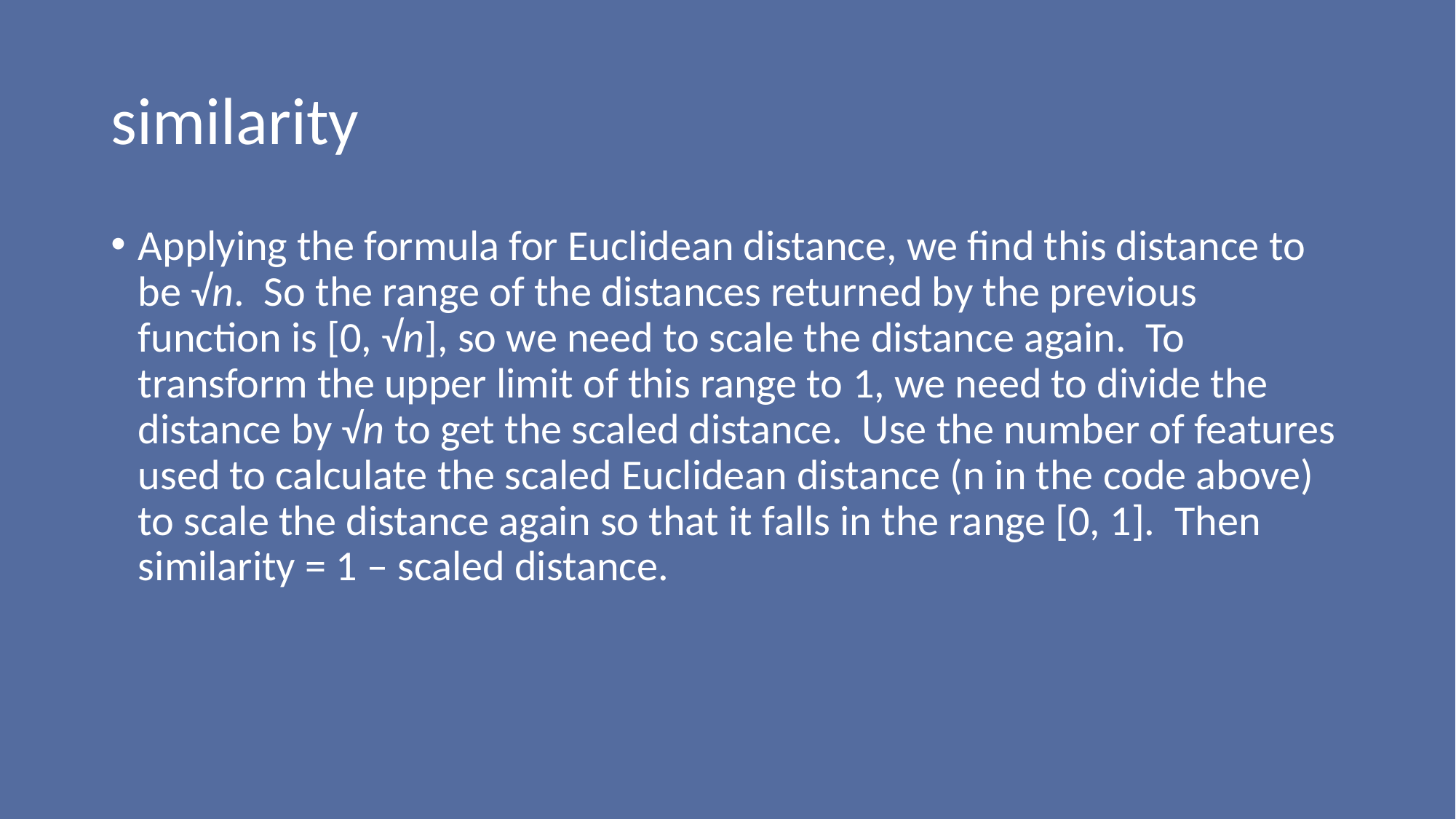

# similarity
Applying the formula for Euclidean distance, we find this distance to be √n.  So the range of the distances returned by the previous function is [0, √n], so we need to scale the distance again.  To transform the upper limit of this range to 1, we need to divide the distance by √n to get the scaled distance.  Use the number of features used to calculate the scaled Euclidean distance (n in the code above) to scale the distance again so that it falls in the range [0, 1].  Then similarity = 1 – scaled distance.